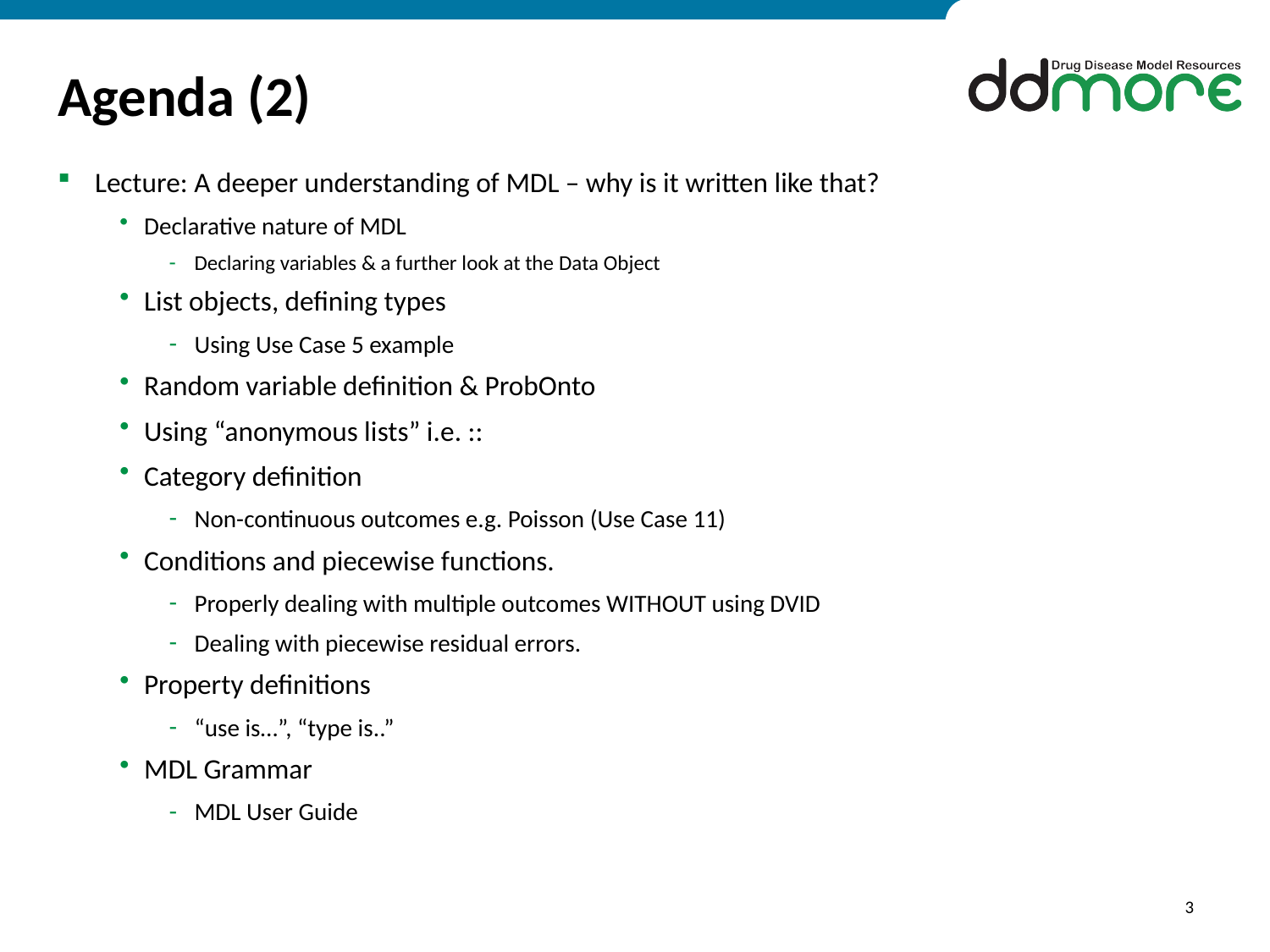

# Agenda (2)
Lecture: A deeper understanding of MDL – why is it written like that?
Declarative nature of MDL
Declaring variables & a further look at the Data Object
List objects, defining types
Using Use Case 5 example
Random variable definition & ProbOnto
Using “anonymous lists” i.e. ::
Category definition
Non-continuous outcomes e.g. Poisson (Use Case 11)
Conditions and piecewise functions.
Properly dealing with multiple outcomes WITHOUT using DVID
Dealing with piecewise residual errors.
Property definitions
“use is…”, “type is..”
MDL Grammar
MDL User Guide

3